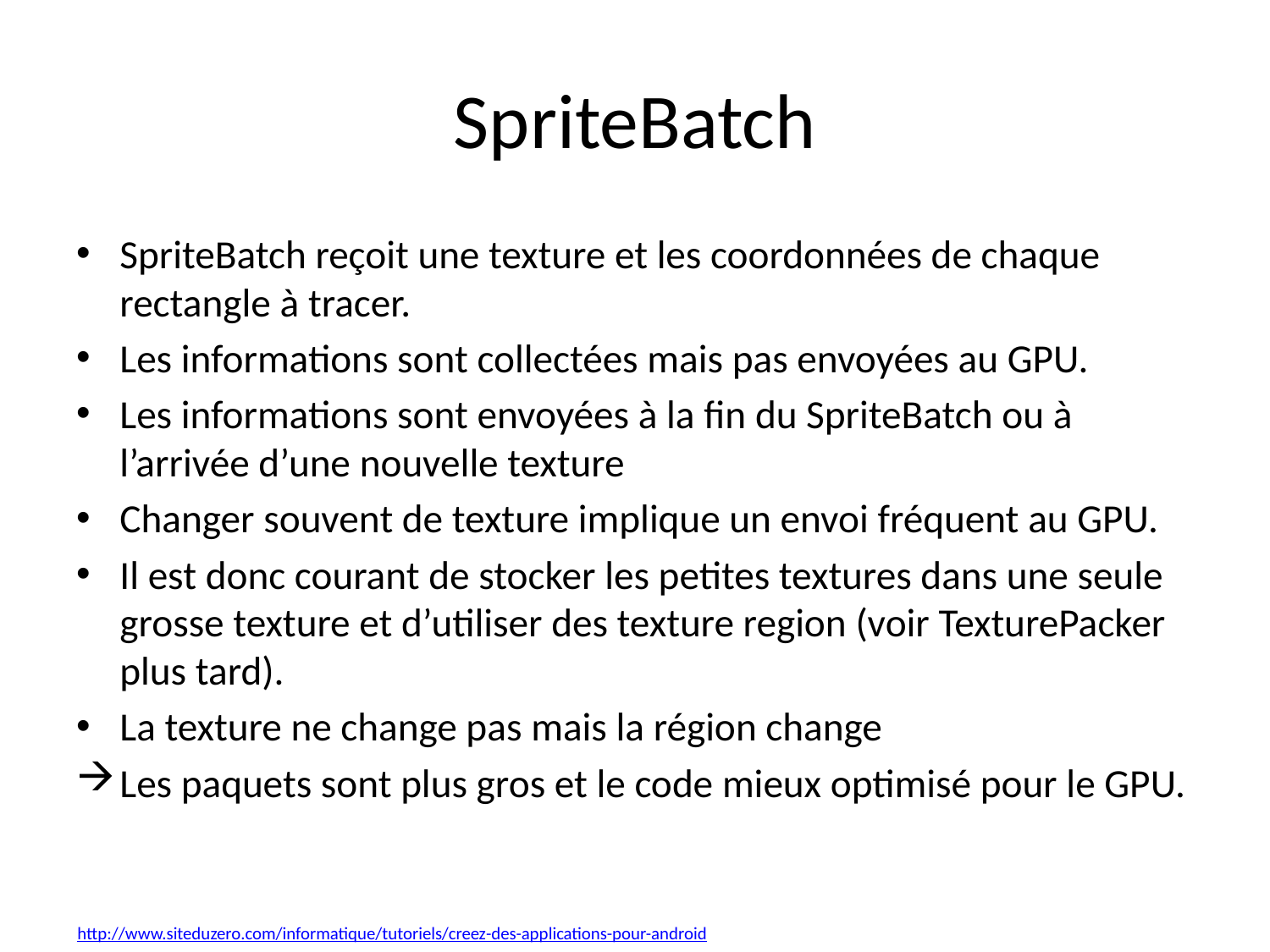

# SpriteBatch
SpriteBatch reçoit une texture et les coordonnées de chaque rectangle à tracer.
Les informations sont collectées mais pas envoyées au GPU.
Les informations sont envoyées à la fin du SpriteBatch ou à l’arrivée d’une nouvelle texture
Changer souvent de texture implique un envoi fréquent au GPU.
Il est donc courant de stocker les petites textures dans une seule grosse texture et d’utiliser des texture region (voir TexturePacker plus tard).
La texture ne change pas mais la région change
Les paquets sont plus gros et le code mieux optimisé pour le GPU.